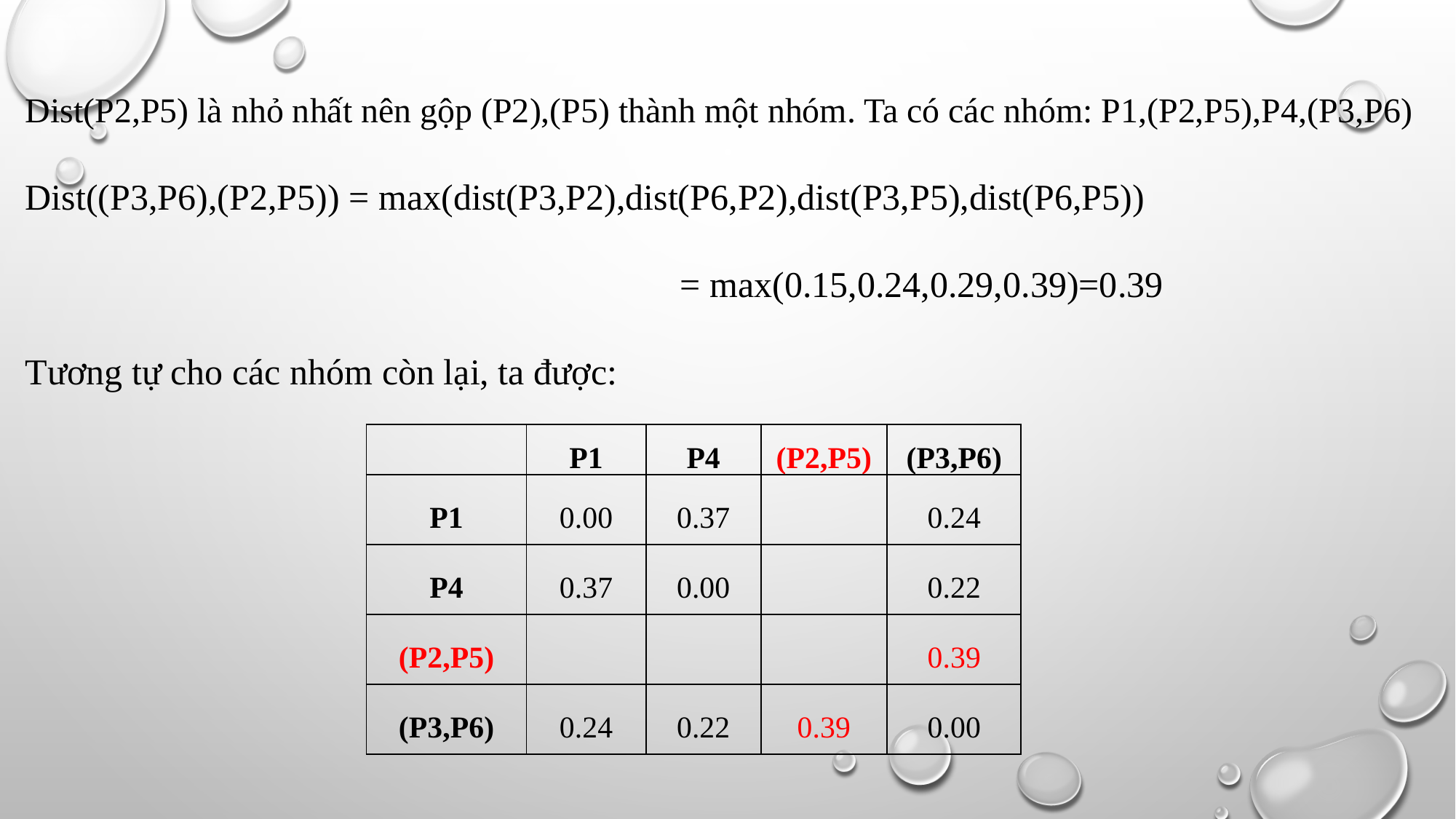

Dist(P2,P5) là nhỏ nhất nên gộp (P2),(P5) thành một nhóm. Ta có các nhóm: P1,(P2,P5),P4,(P3,P6)
Dist((P3,P6),(P2,P5)) = max(dist(P3,P2),dist(P6,P2),dist(P3,P5),dist(P6,P5))
   						= max(0.15,0.24,0.29,0.39)=0.39
Tương tự cho các nhóm còn lại, ta được:
|  | P1 | P4 | (P2,P5) | (P3,P6) |
| --- | --- | --- | --- | --- |
| P1 | 0.00 | 0.37 |  | 0.24 |
| P4 | 0.37 | 0.00 |  | 0.22 |
| (P2,P5) |  |  |  | 0.39 |
| (P3,P6) | 0.24 | 0.22 | 0.39 | 0.00 |